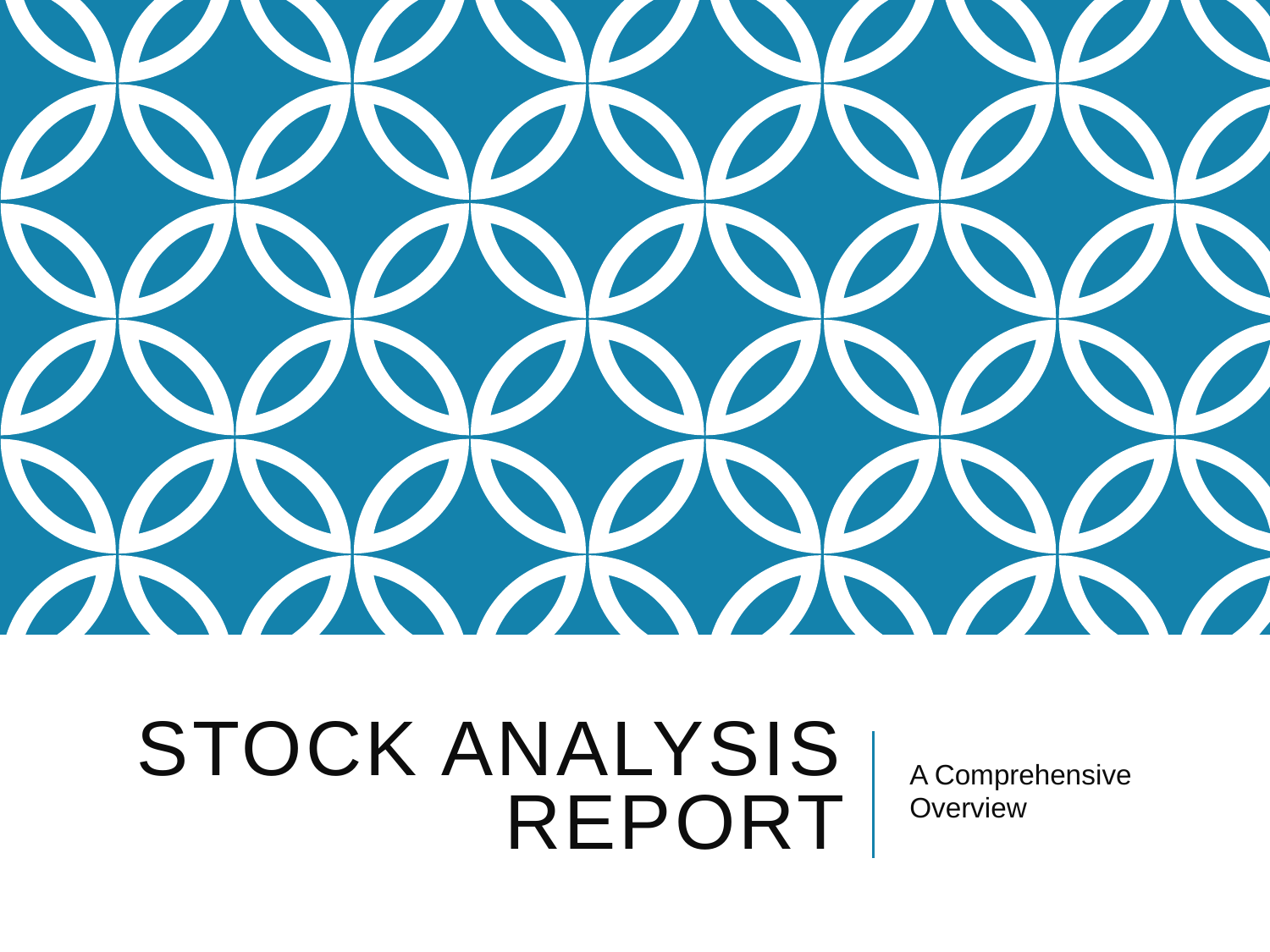

# Stock Analysis Report
A Comprehensive Overview